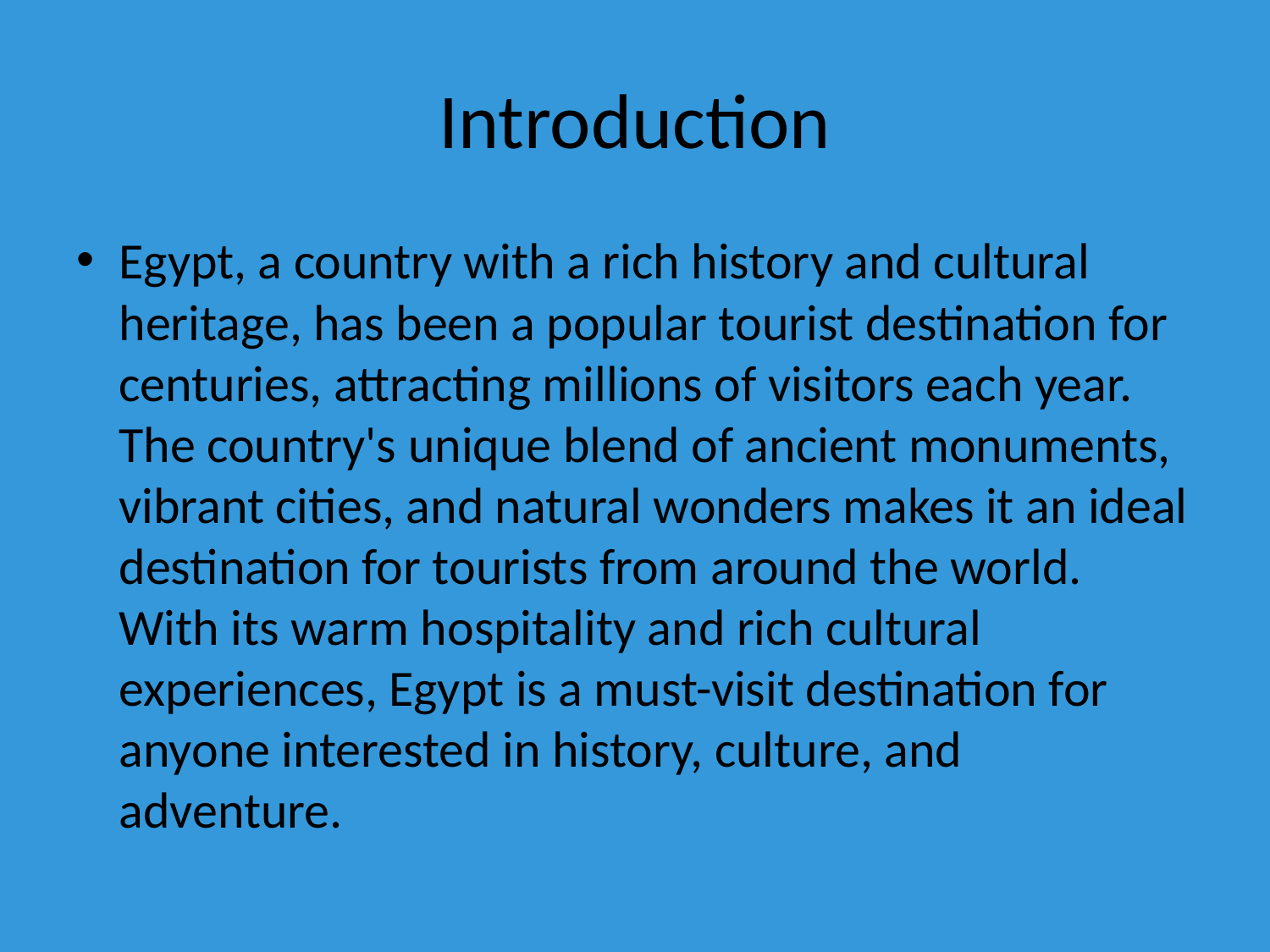

# Introduction
Egypt, a country with a rich history and cultural heritage, has been a popular tourist destination for centuries, attracting millions of visitors each year. The country's unique blend of ancient monuments, vibrant cities, and natural wonders makes it an ideal destination for tourists from around the world. With its warm hospitality and rich cultural experiences, Egypt is a must-visit destination for anyone interested in history, culture, and adventure.